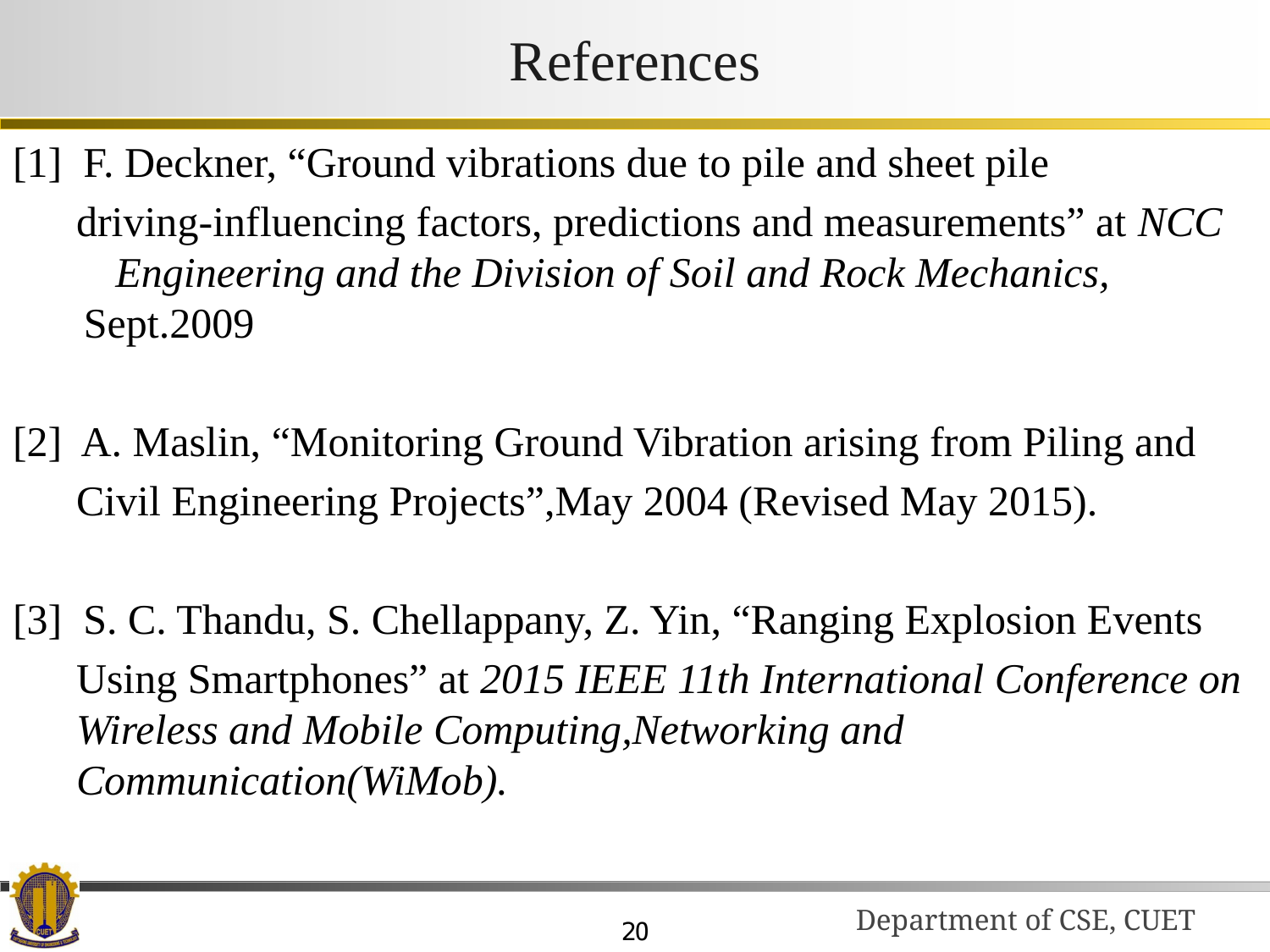

# References
[1]  F. Deckner, “Ground vibrations due to pile and sheet pile
      driving-influencing factors, predictions and measurements” at NCC       Engineering and the Division of Soil and Rock Mechanics, Sept.2009

[2]  A. Maslin, “Monitoring Ground Vibration arising from Piling and
      Civil Engineering Projects”,May 2004 (Revised May 2015).

[3]  S. C. Thandu, S. Chellappany, Z. Yin, “Ranging Explosion Events
      Using Smartphones” at 2015 IEEE 11th International Conference on Wireless and Mobile Computing,Networking and Communication(WiMob).